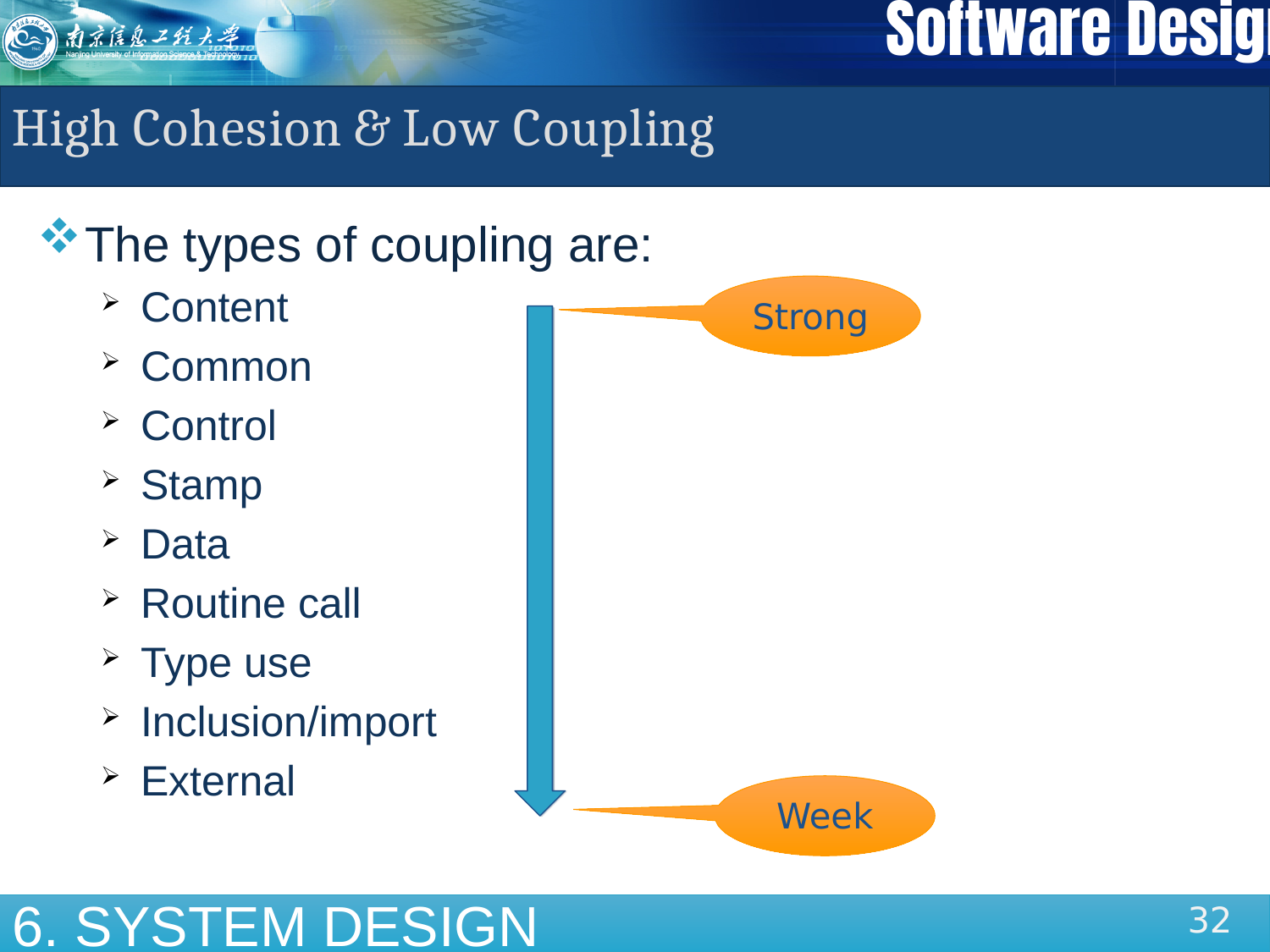

High Cohesion & Low Coupling
The types of coupling are:
Content
Common
Control
Stamp
Data
Routine call
Type use
Inclusion/import
External

Strong

Week
6. SYSTEM DESIGN PRINCIPLES